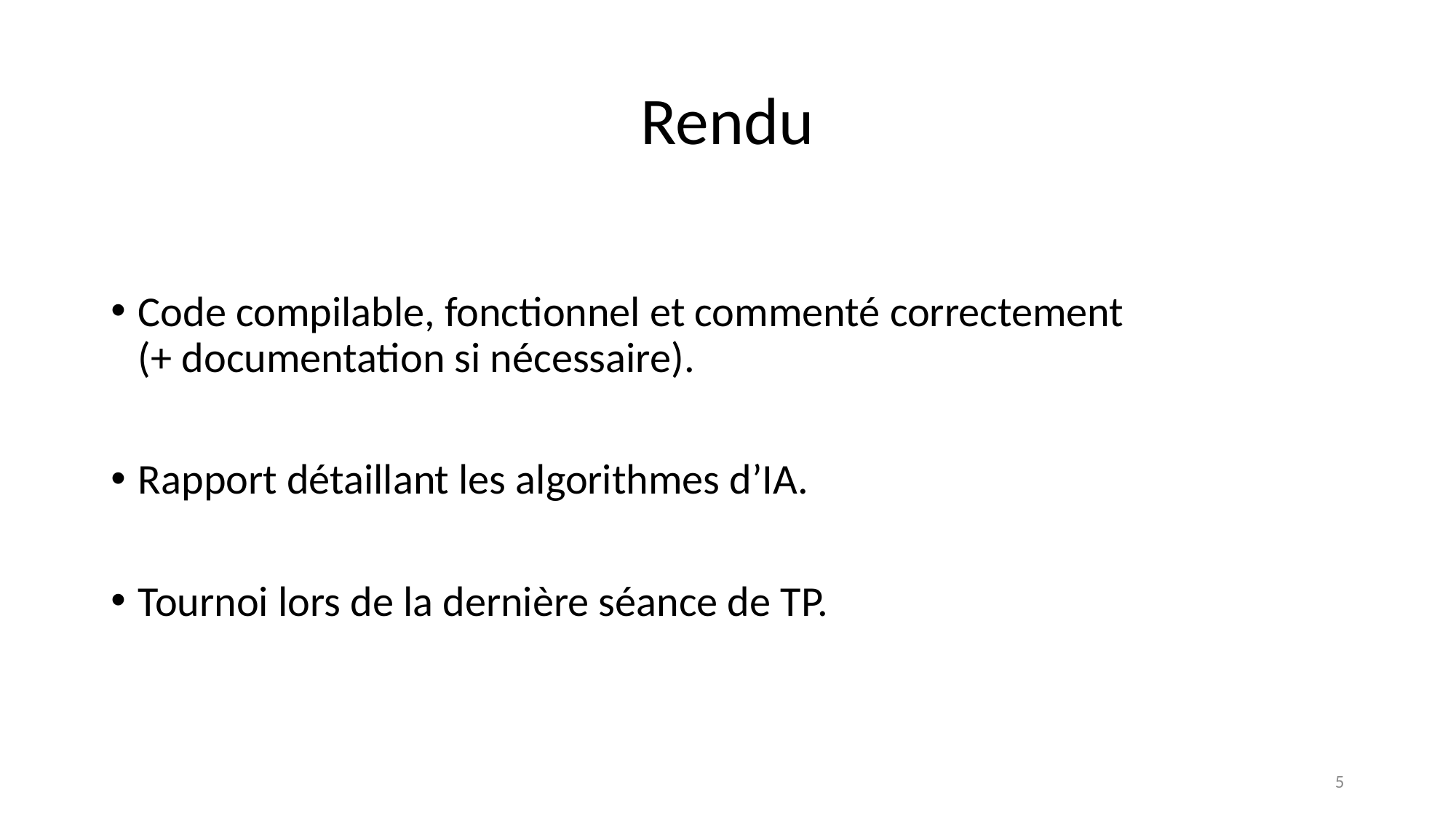

# Rendu

Code compilable, fonctionnel et commenté correctement                     (+ documentation si nécessaire).

Rapport détaillant les algorithmes d’IA.

Tournoi lors de la dernière séance de TP.

5